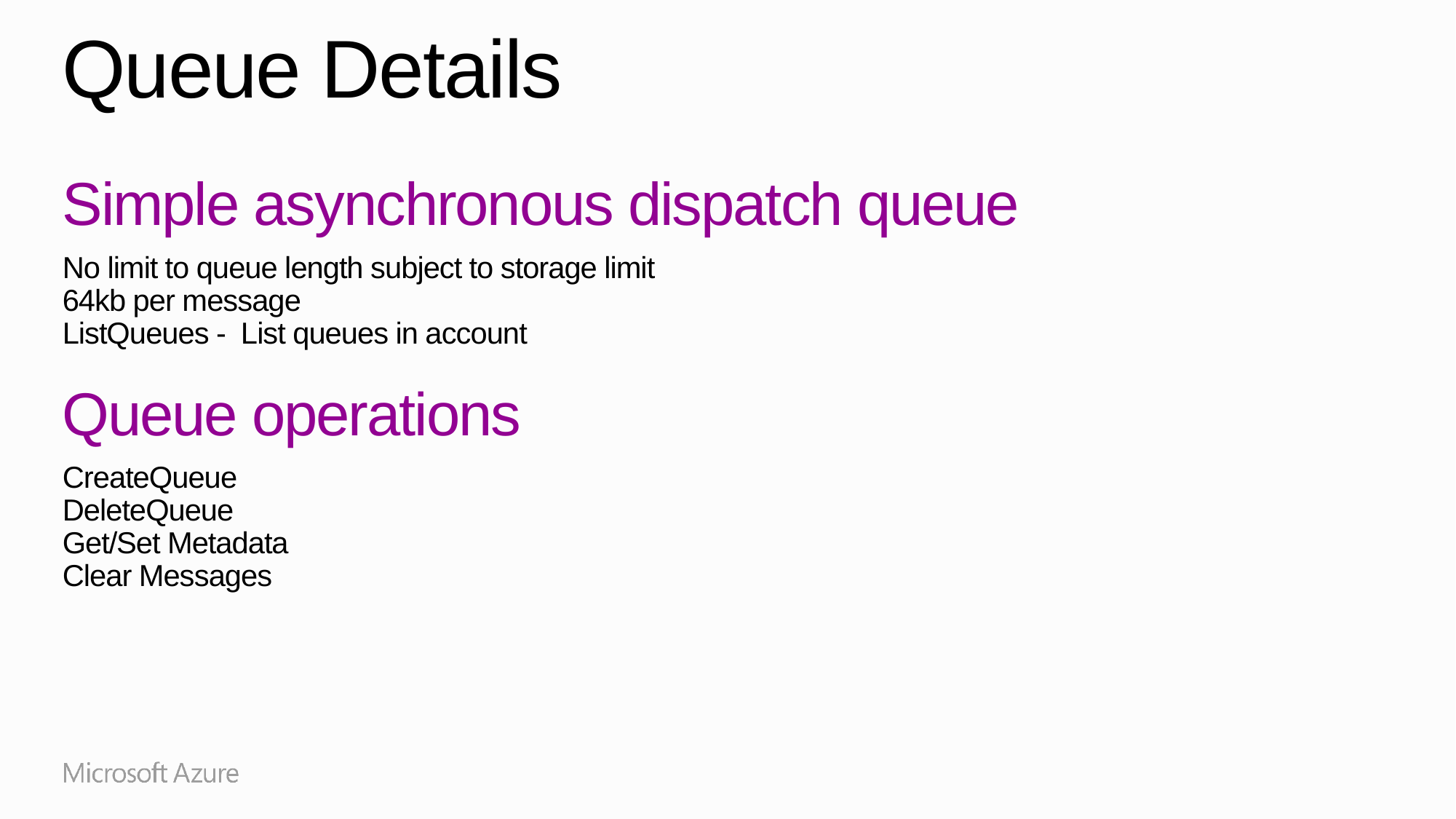

# Queue Details
Simple asynchronous dispatch queue
No limit to queue length subject to storage limit
64kb per message
ListQueues -  List queues in account

Queue operations
CreateQueue
DeleteQueue
Get/Set Metadata
Clear Messages